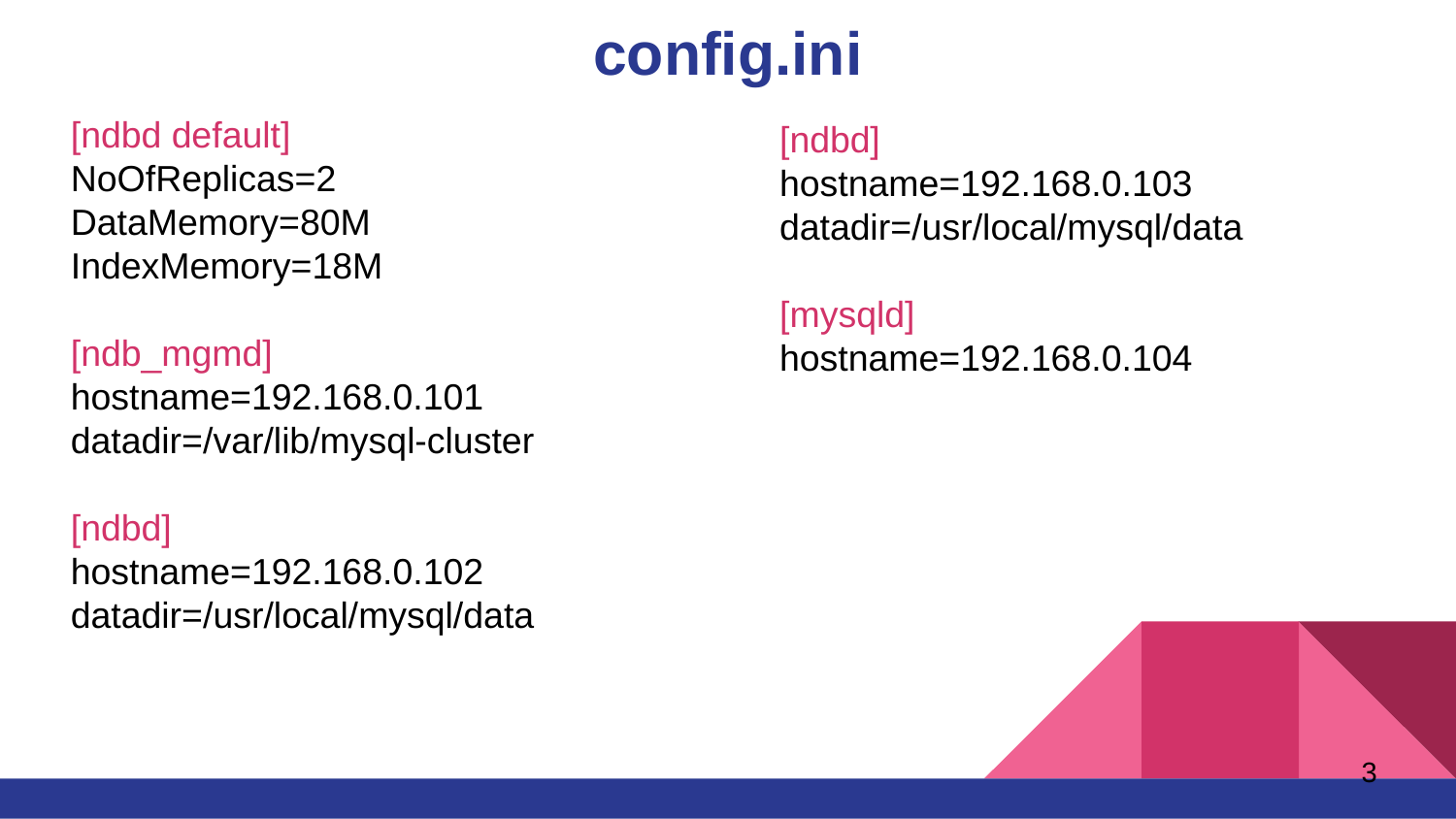

config.ini
[ndbd default]
NoOfReplicas=2
DataMemory=80M
IndexMemory=18M

[ndb_mgmd]
hostname=192.168.0.101
datadir=/var/lib/mysql-cluster

[ndbd]                              hostname=192.168.0.102         datadir=/usr/local/mysql/data

[ndbd]                              hostname=192.168.0.103    datadir=/usr/local/mysql/data

[mysqld]
hostname=192.168.0.104

3